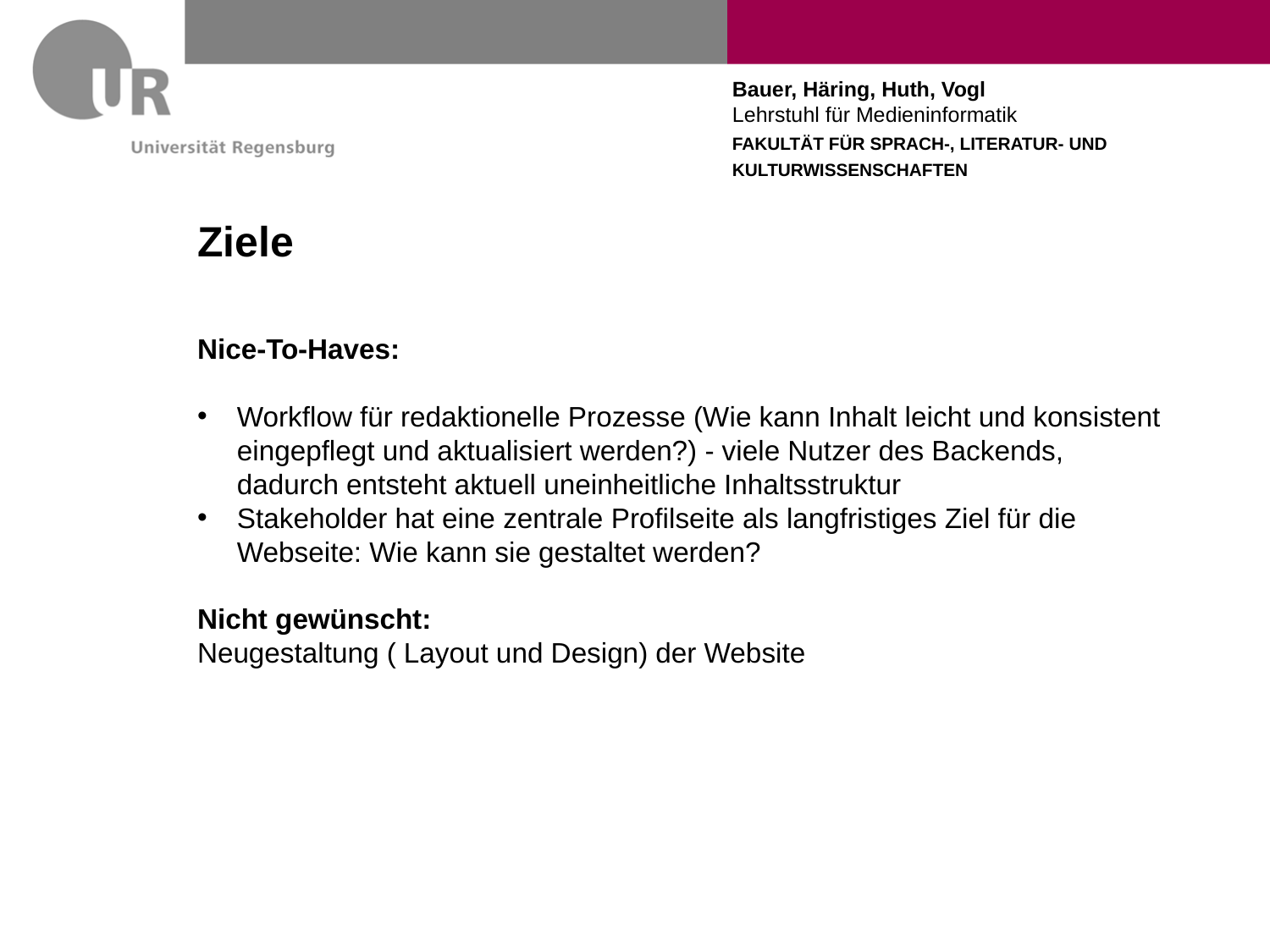

# Ziele
Nice-To-Haves:

Workflow für redaktionelle Prozesse (Wie kann Inhalt leicht und konsistent eingepflegt und aktualisiert werden?) - viele Nutzer des Backends, dadurch entsteht aktuell uneinheitliche Inhaltsstruktur
Stakeholder hat eine zentrale Profilseite als langfristiges Ziel für die Webseite: Wie kann sie gestaltet werden?

Nicht gewünscht:
Neugestaltung ( Layout und Design) der Website